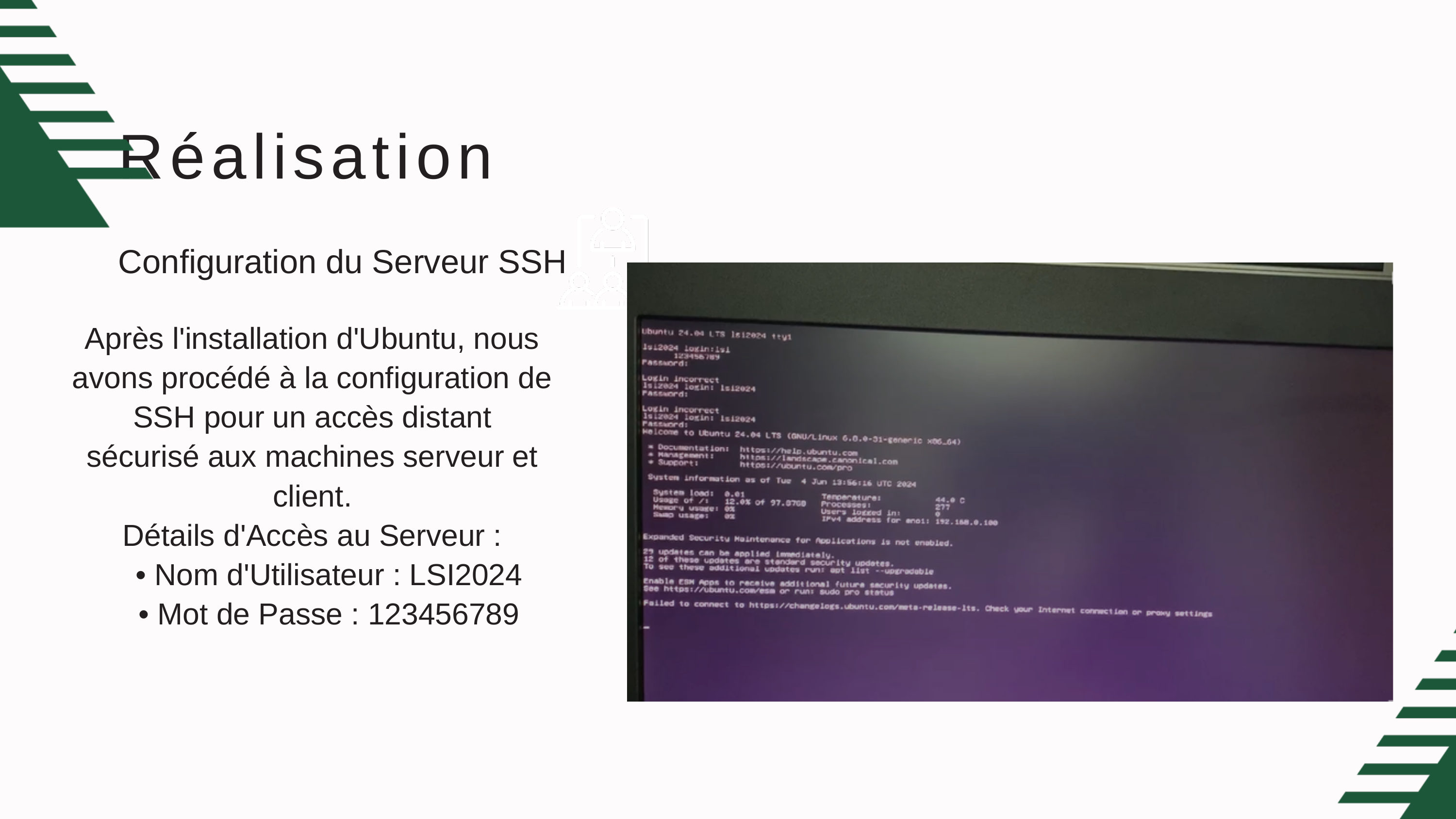

Réalisation

Configuration du Serveur SSH

Après l'installation d'Ubuntu, nous avons procédé à la configuration de SSH pour un accès distant
sécurisé aux machines serveur et client.
Détails d'Accès au Serveur :
    • Nom d'Utilisateur : LSI2024
    • Mot de Passe : 123456789